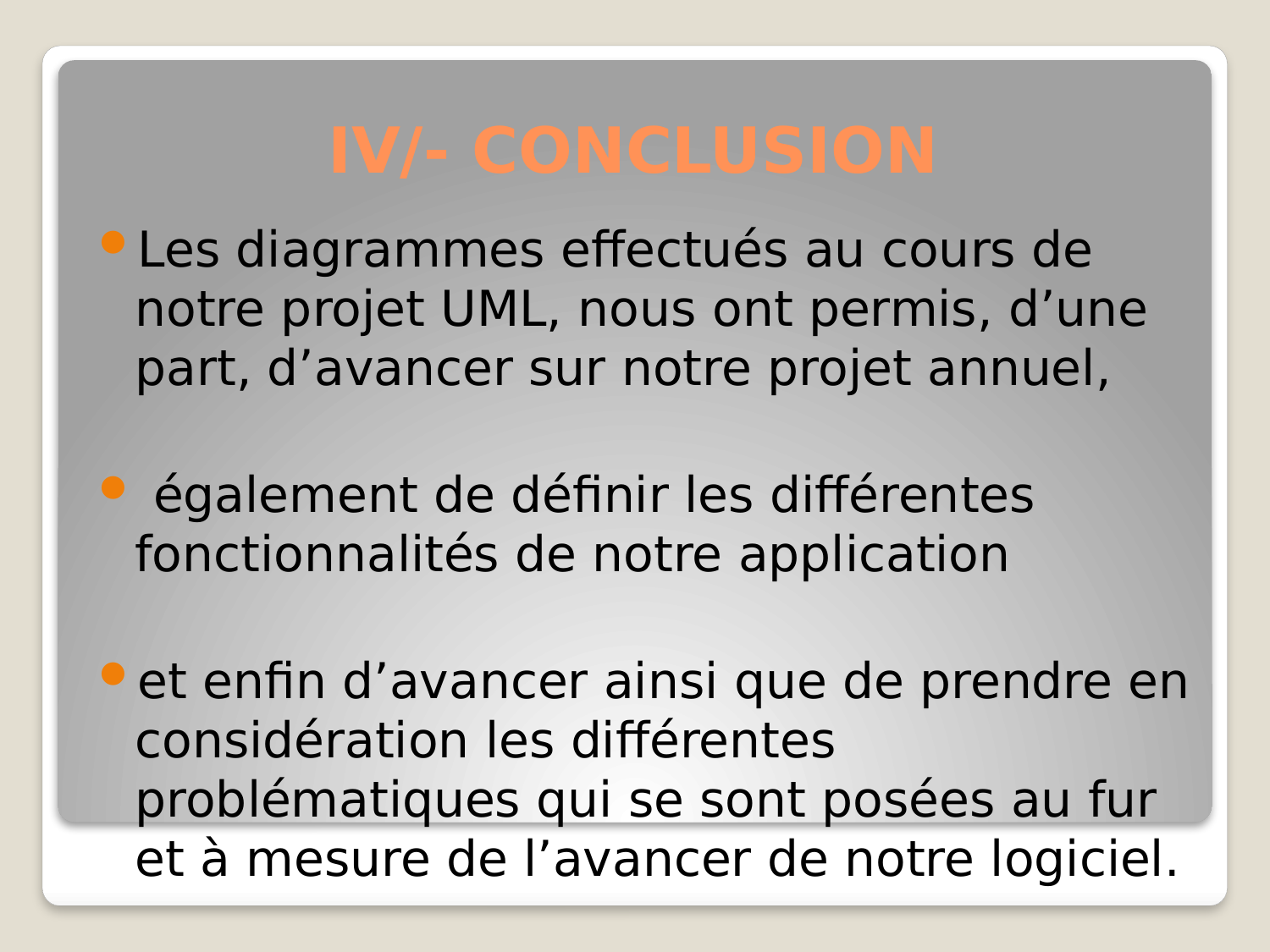

# IV/- CONCLUSION
Les diagrammes effectués au cours de notre projet UML, nous ont permis, d’une part, d’avancer sur notre projet annuel,

 également de définir les différentes fonctionnalités de notre application

et enfin d’avancer ainsi que de prendre en considération les différentes problématiques qui se sont posées au fur et à mesure de l’avancer de notre logiciel.